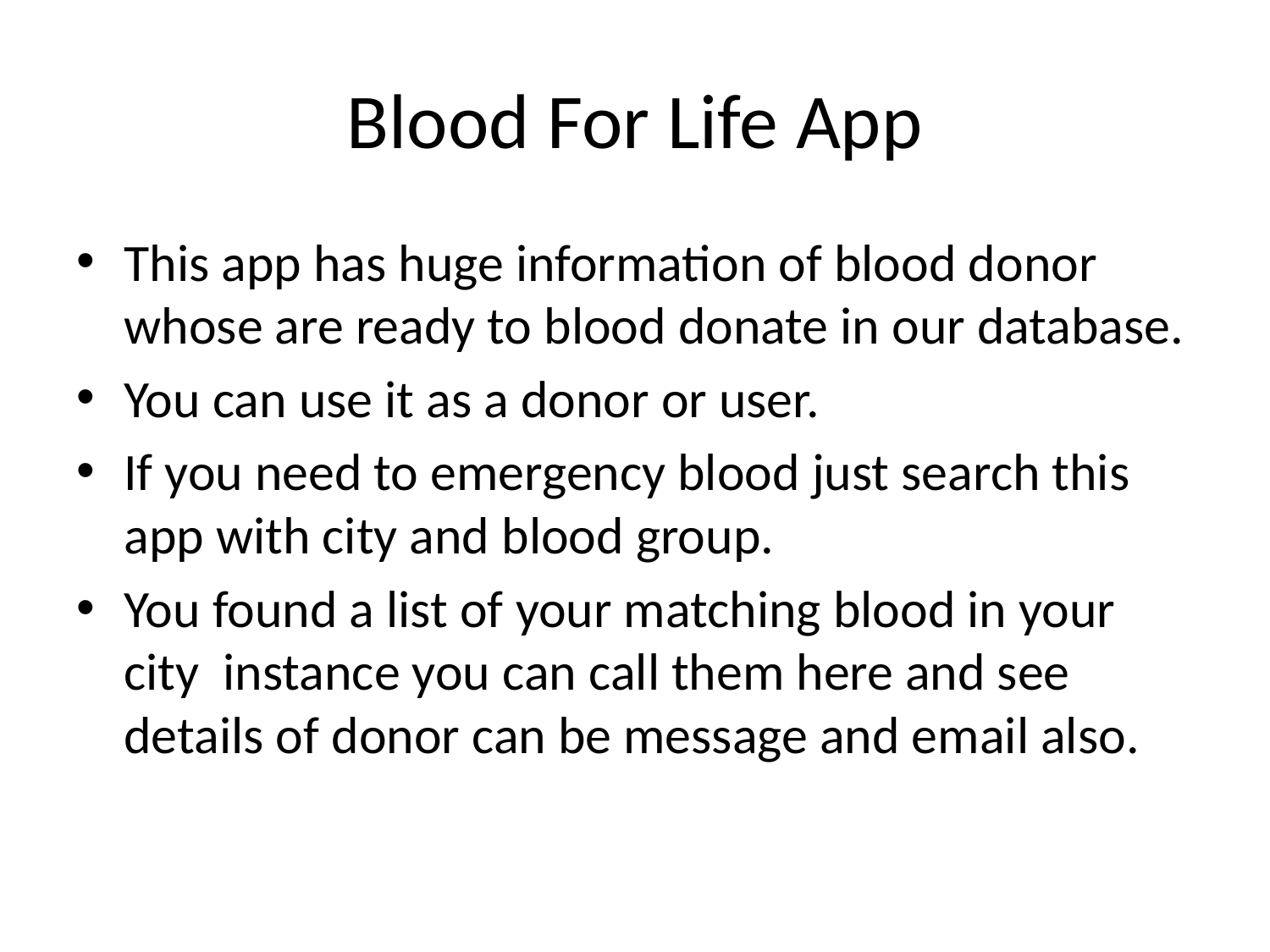

# Blood For Life App
This app has huge information of blood donor whose are ready to blood donate in our database.
You can use it as a donor or user.
If you need to emergency blood just search this app with city and blood group.
You found a list of your matching blood in your city  instance you can call them here and see details of donor can be message and email also.